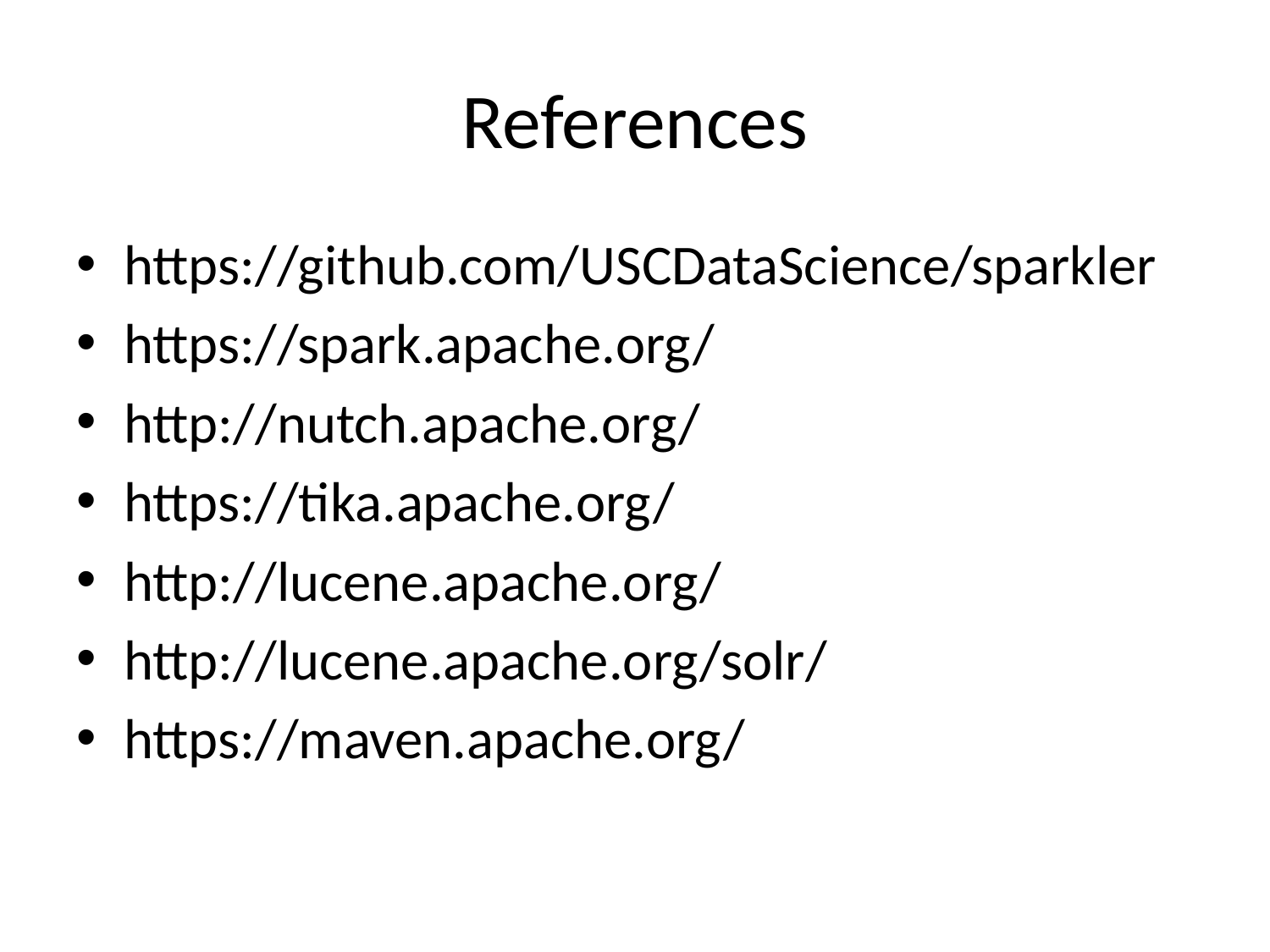

# References
https://github.com/USCDataScience/sparkler
https://spark.apache.org/
http://nutch.apache.org/
https://tika.apache.org/
http://lucene.apache.org/
http://lucene.apache.org/solr/
https://maven.apache.org/